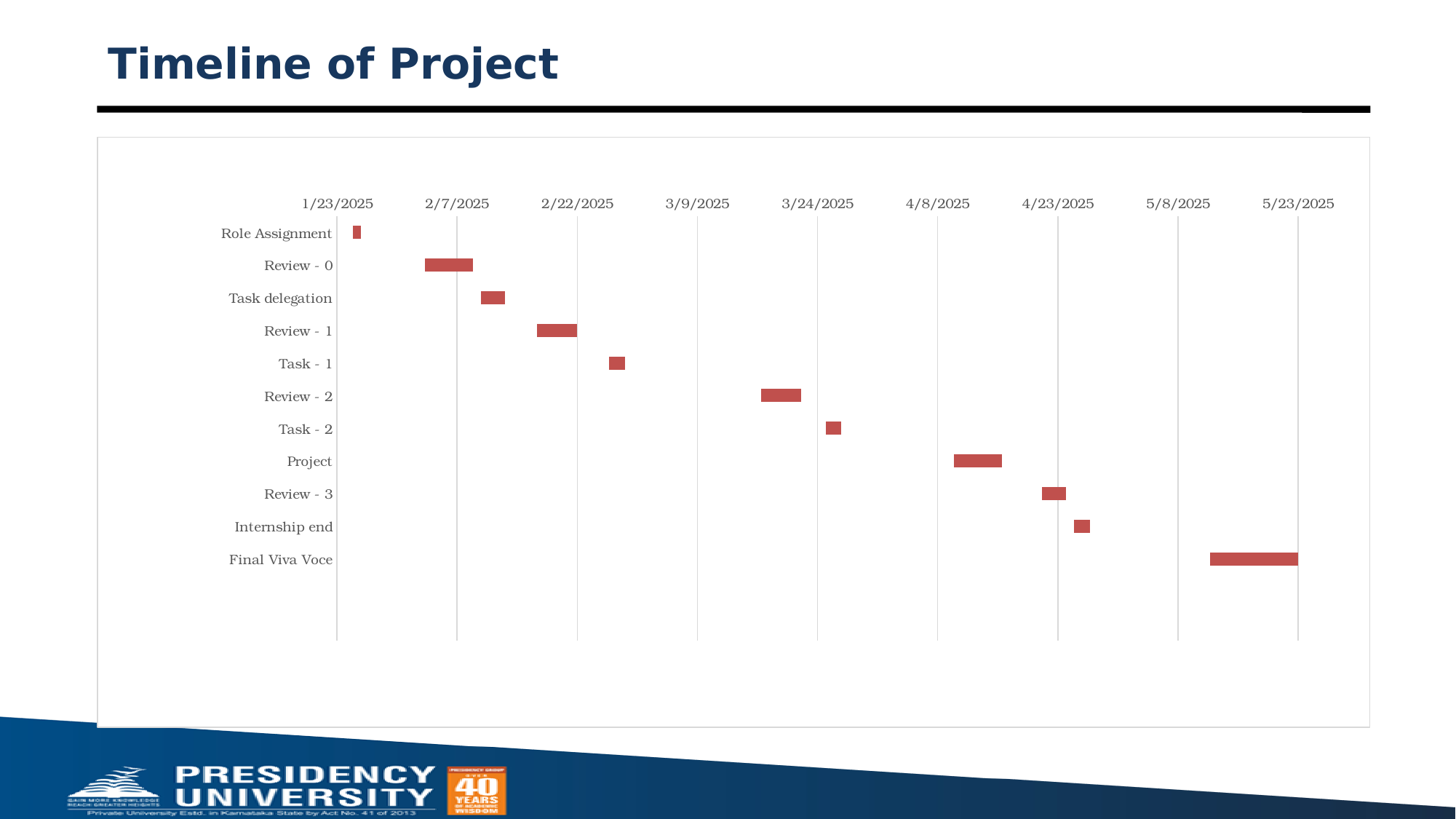

# Timeline of Project

### Chart

| Category | START DATE | END DATE |
|---|---|---|
| Role Assignment | 45682.0 | 1.0 |
| Review - 0 | 45691.0 | 6.0 |
| Task delegation | 45698.0 | 3.0 |
| Review - 1 | 45705.0 | 5.0 |
| Task - 1 | 45714.0 | 2.0 |
| Review - 2 | 45733.0 | 5.0 |
| Task - 2 | 45741.0 | 2.0 |
| Project | 45757.0 | 6.0 |
| Review - 3 | 45768.0 | 3.0 |
| Internship end | 45772.0 | 2.0 |
| Final Viva Voce | 45789.0 | 13.0 |